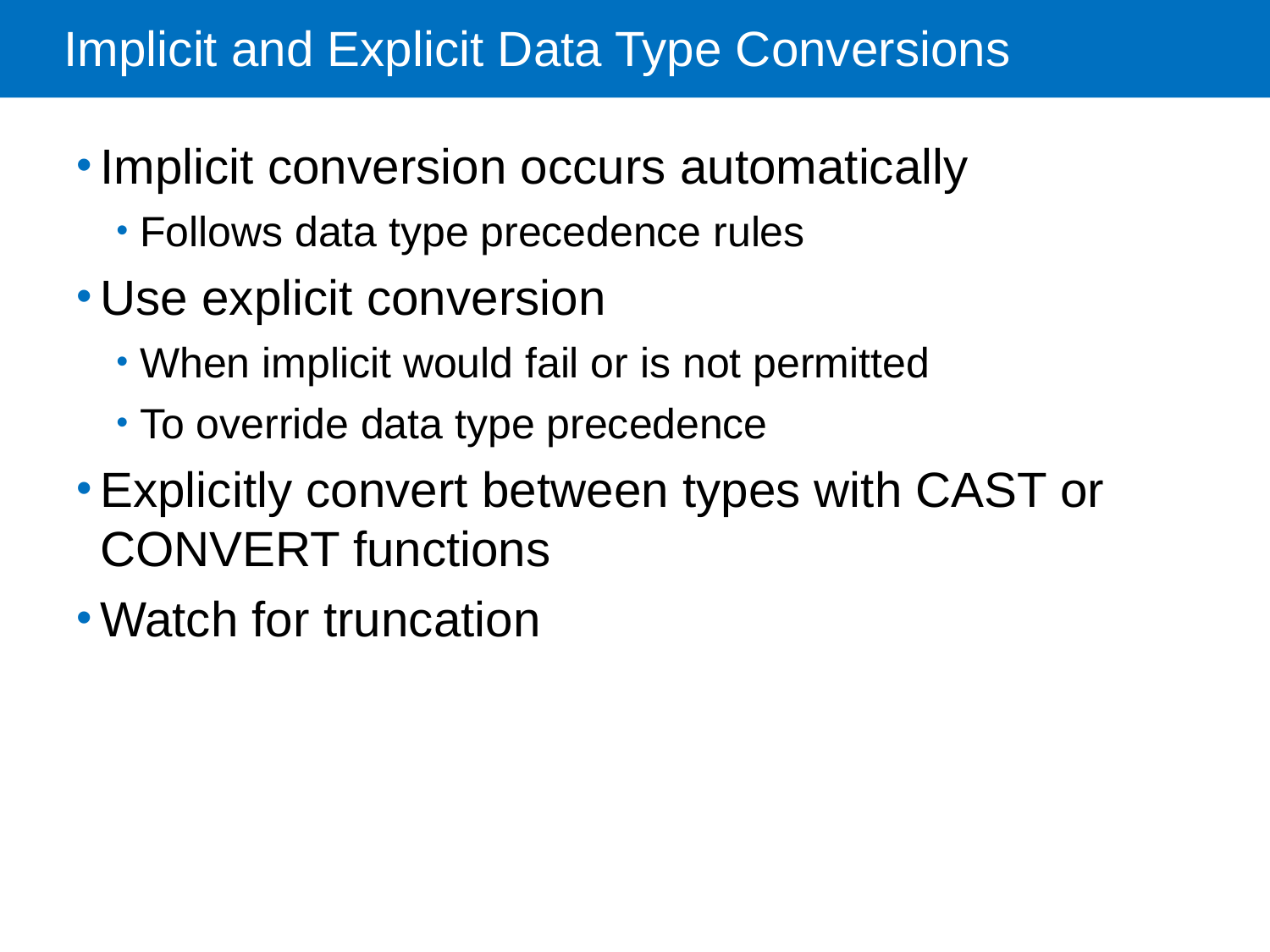

# Implicit and Explicit Data Type Conversions
Implicit conversion occurs automatically
Follows data type precedence rules
Use explicit conversion
When implicit would fail or is not permitted
To override data type precedence
Explicitly convert between types with CAST or CONVERT functions
Watch for truncation